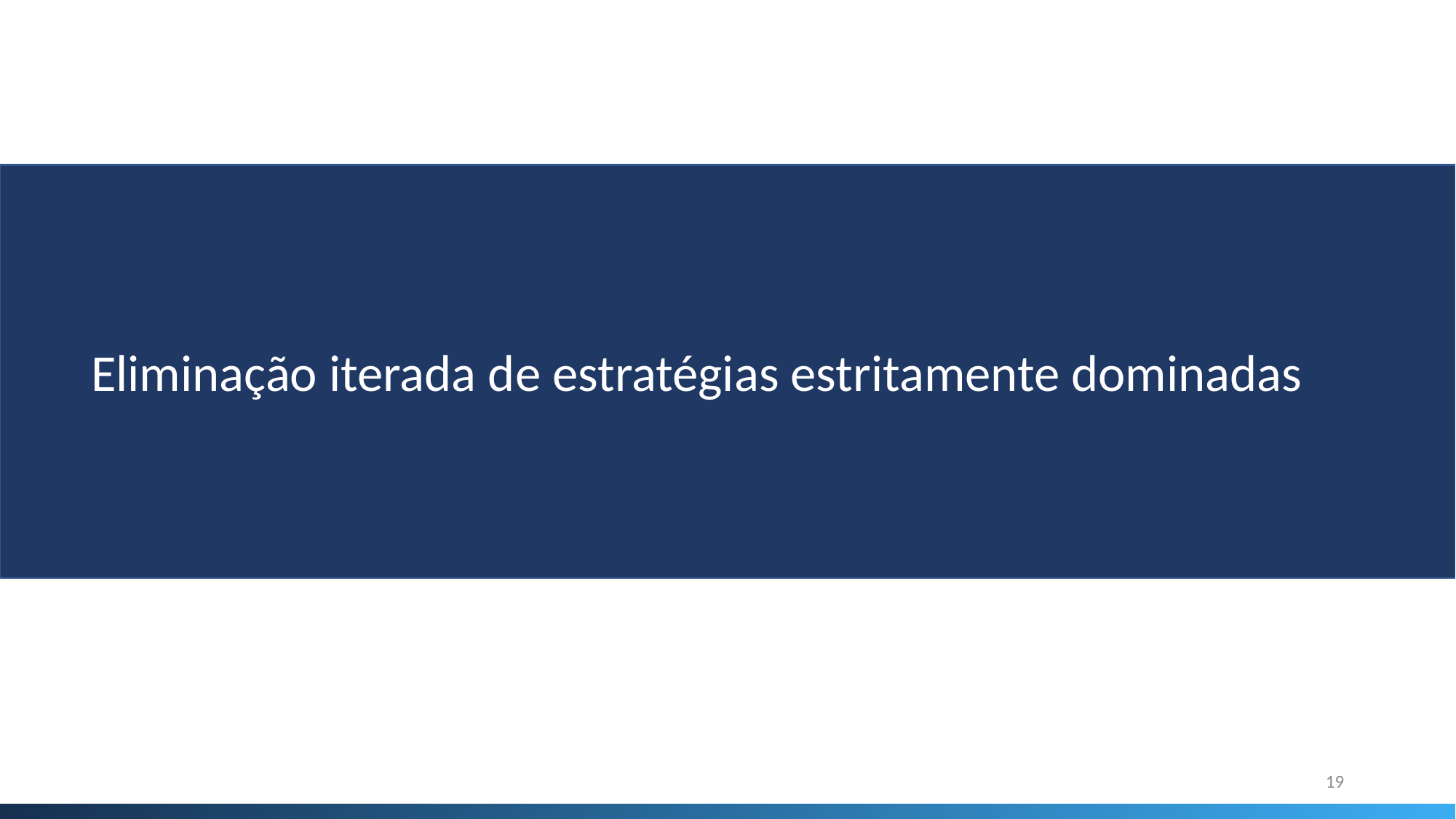

Eliminação iterada de estratégias estritamente dominadas
19